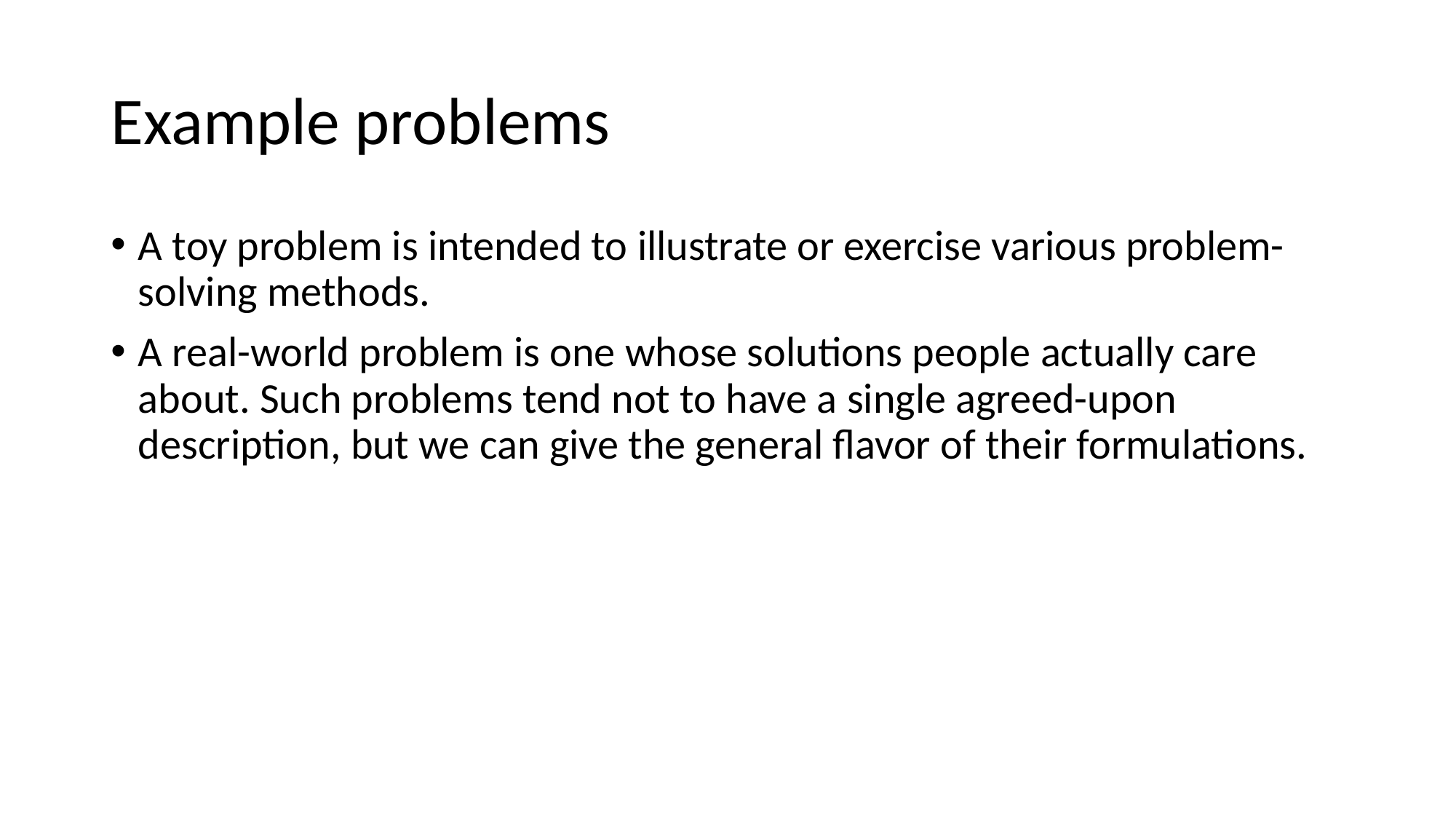

# Example problems
A toy problem is intended to illustrate or exercise various problem-solving methods.
A real-world problem is one whose solutions people actually care about. Such problems tend not to have a single agreed-upon description, but we can give the general flavor of their formulations.